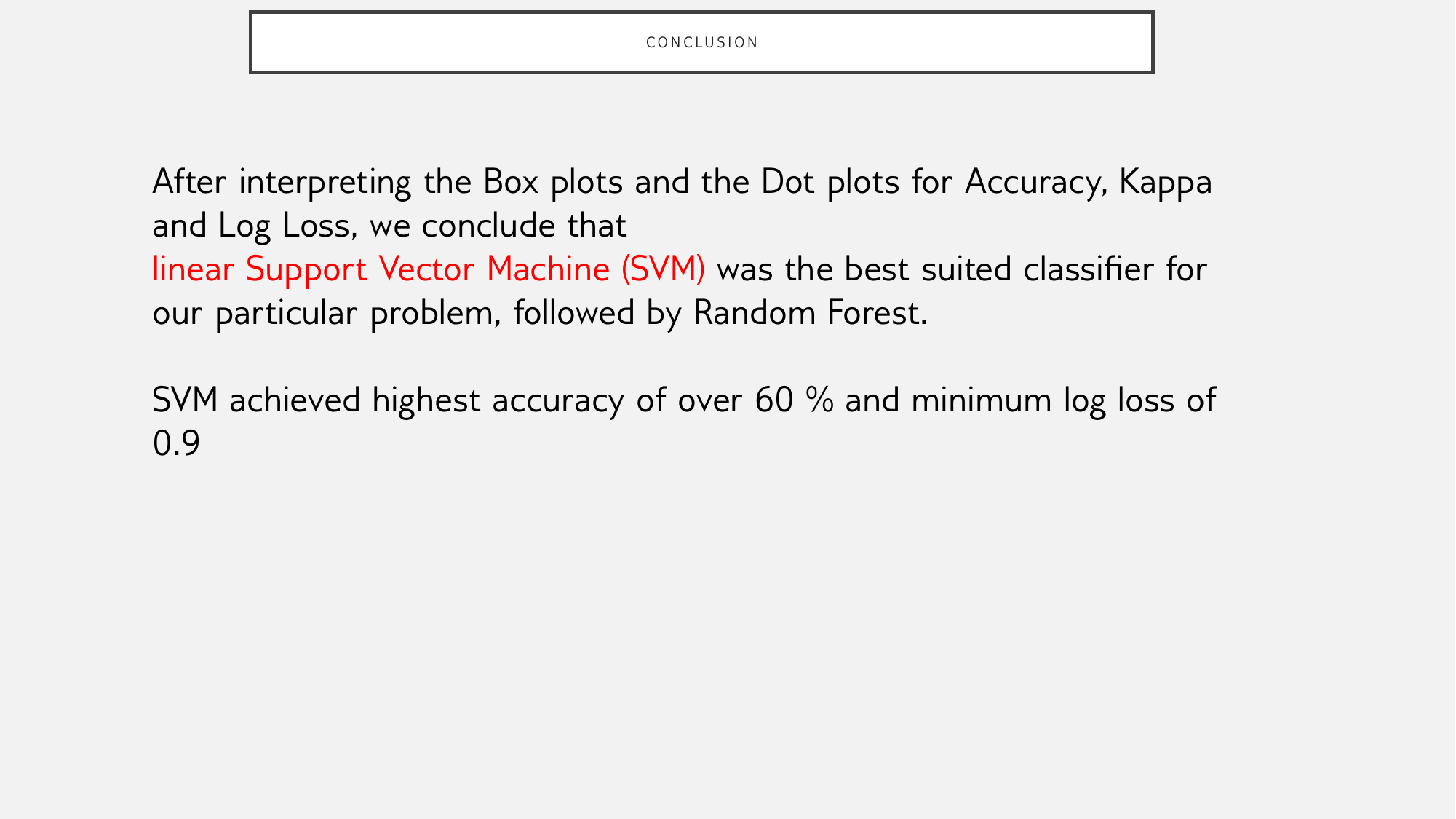

# Conclusion
After interpreting the Box plots and the Dot plots for Accuracy, Kappa and Log Loss, we conclude that
linear Support Vector Machine (SVM) was the best suited classifier for our particular problem, followed by Random Forest.

SVM achieved highest accuracy of over 60 % and minimum log loss of 0.9